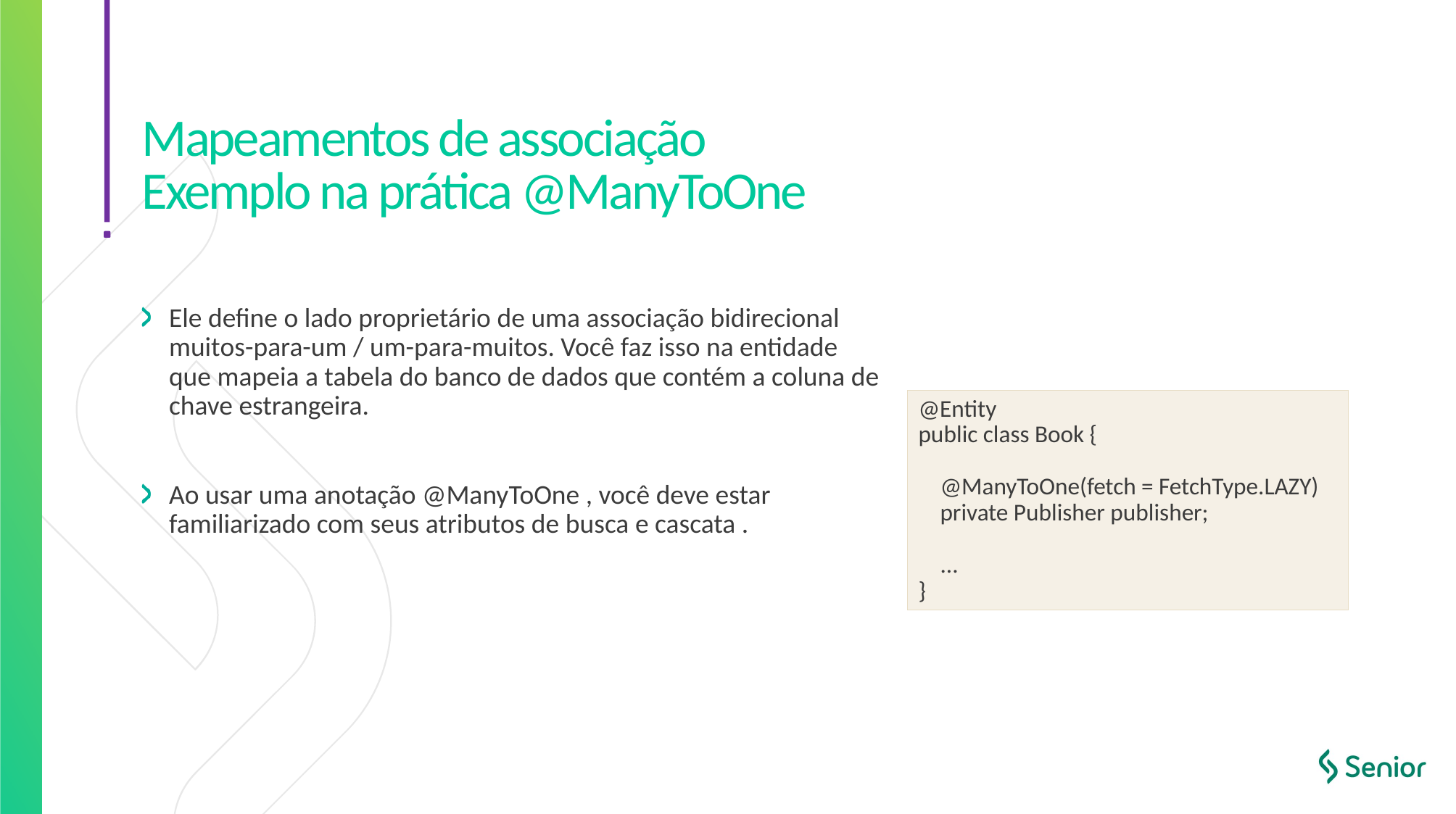

# Mapeamentos de associação Exemplo na prática @ManyToOne

Ele define o lado proprietário de uma associação bidirecional muitos-para-um / um-para-muitos. Você faz isso na entidade que mapeia a tabela do banco de dados que contém a coluna de chave estrangeira.

Ao usar uma anotação @ManyToOne , você deve estar familiarizado com seus atributos de busca e cascata .

@Entity
public class Book {

    @ManyToOne(fetch = FetchType.LAZY)
    private Publisher publisher;

    ...
}